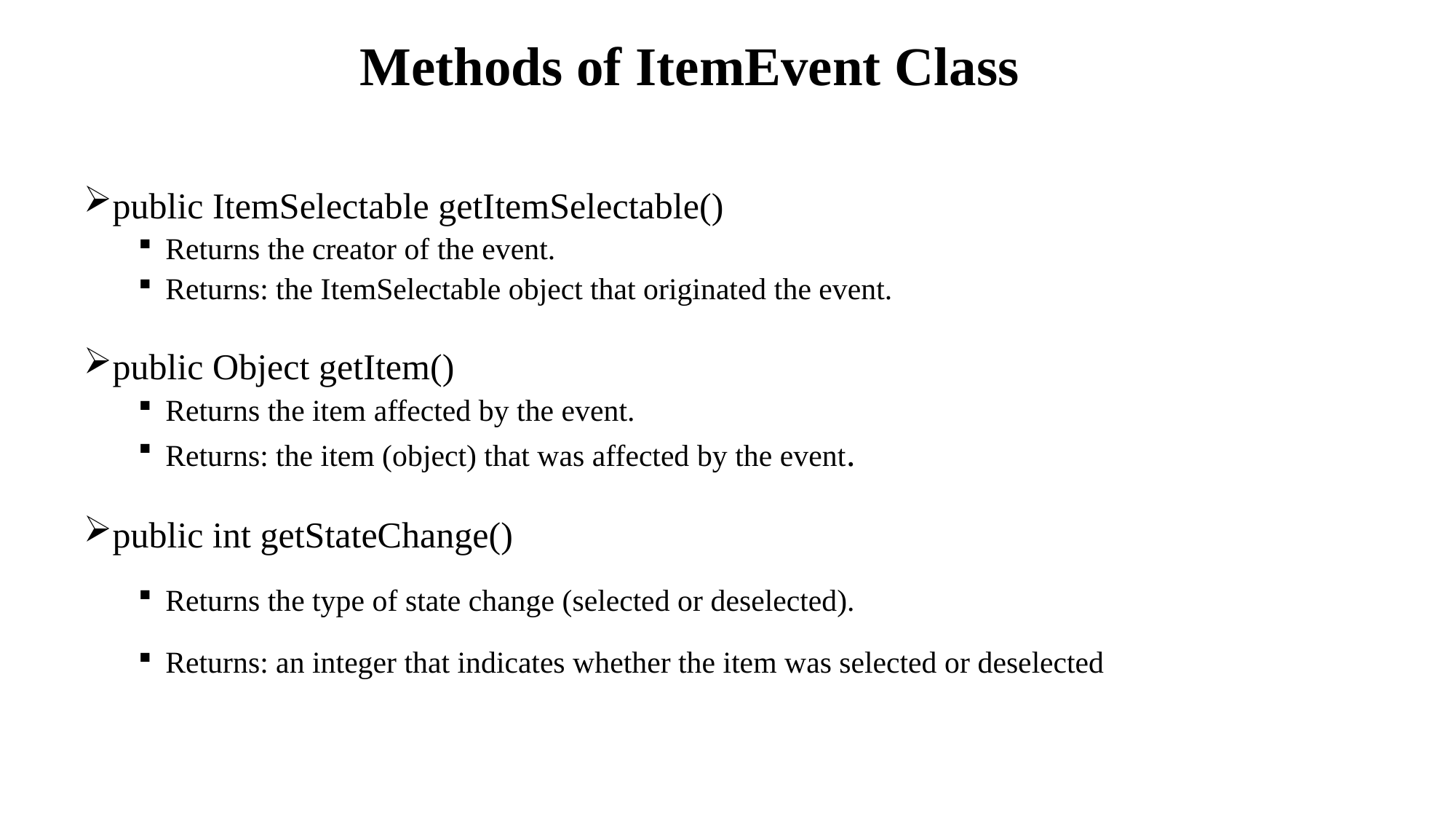

# Methods of ItemEvent Class
public ItemSelectable getItemSelectable()
Returns the creator of the event.
Returns: the ItemSelectable object that originated the event.
public Object getItem()
Returns the item affected by the event.
Returns: the item (object) that was affected by the event.
public int getStateChange()
Returns the type of state change (selected or deselected).
Returns: an integer that indicates whether the item was selected or deselected